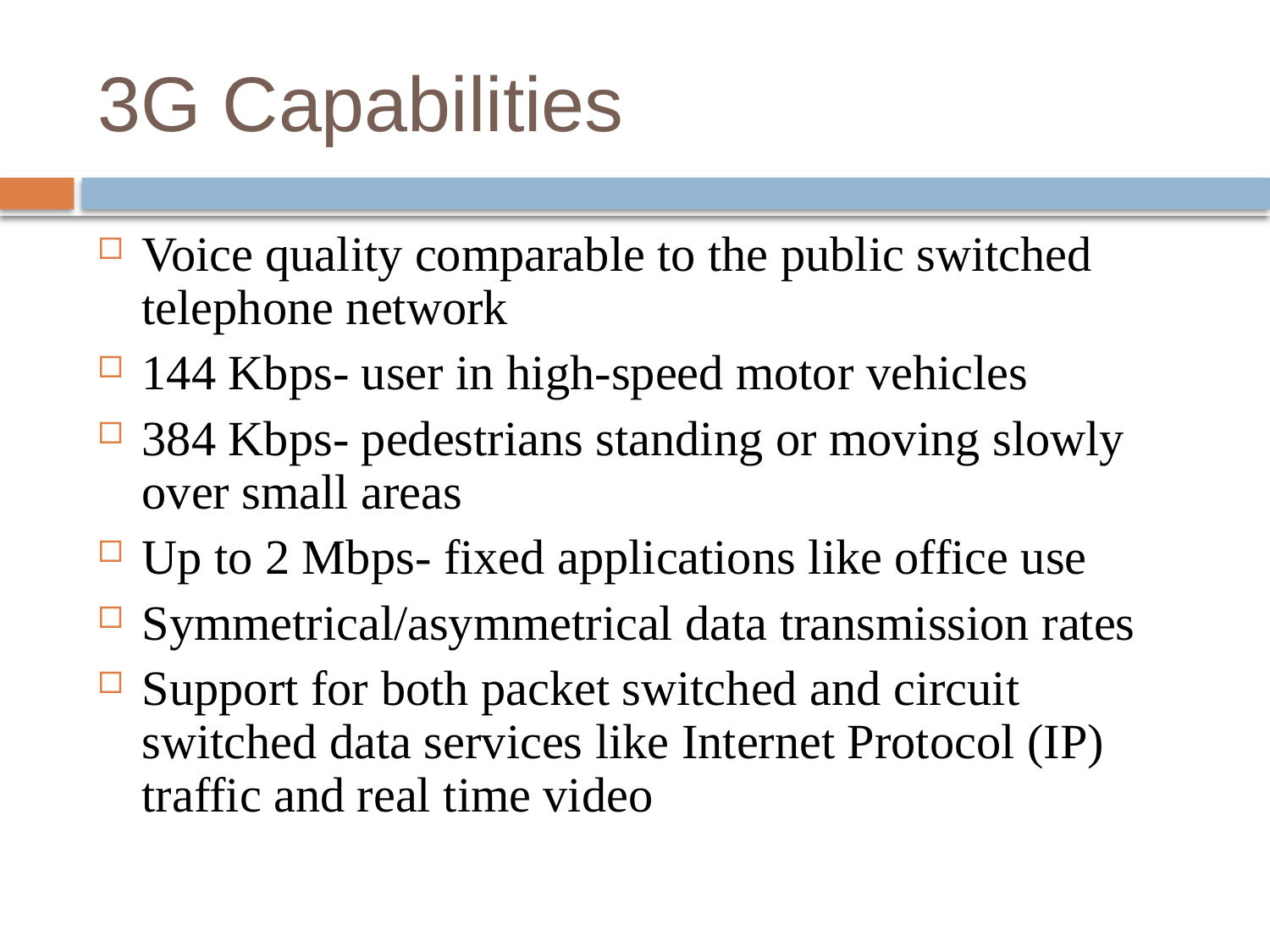

# 3G Capabilities
Voice quality comparable to the public switched telephone network
144 Kbps- user in high-speed motor vehicles
384 Kbps- pedestrians standing or moving slowly over small areas
Up to 2 Mbps- fixed applications like office use
Symmetrical/asymmetrical data transmission rates
Support for both packet switched and circuit switched data services like Internet Protocol (IP) traffic and real time video